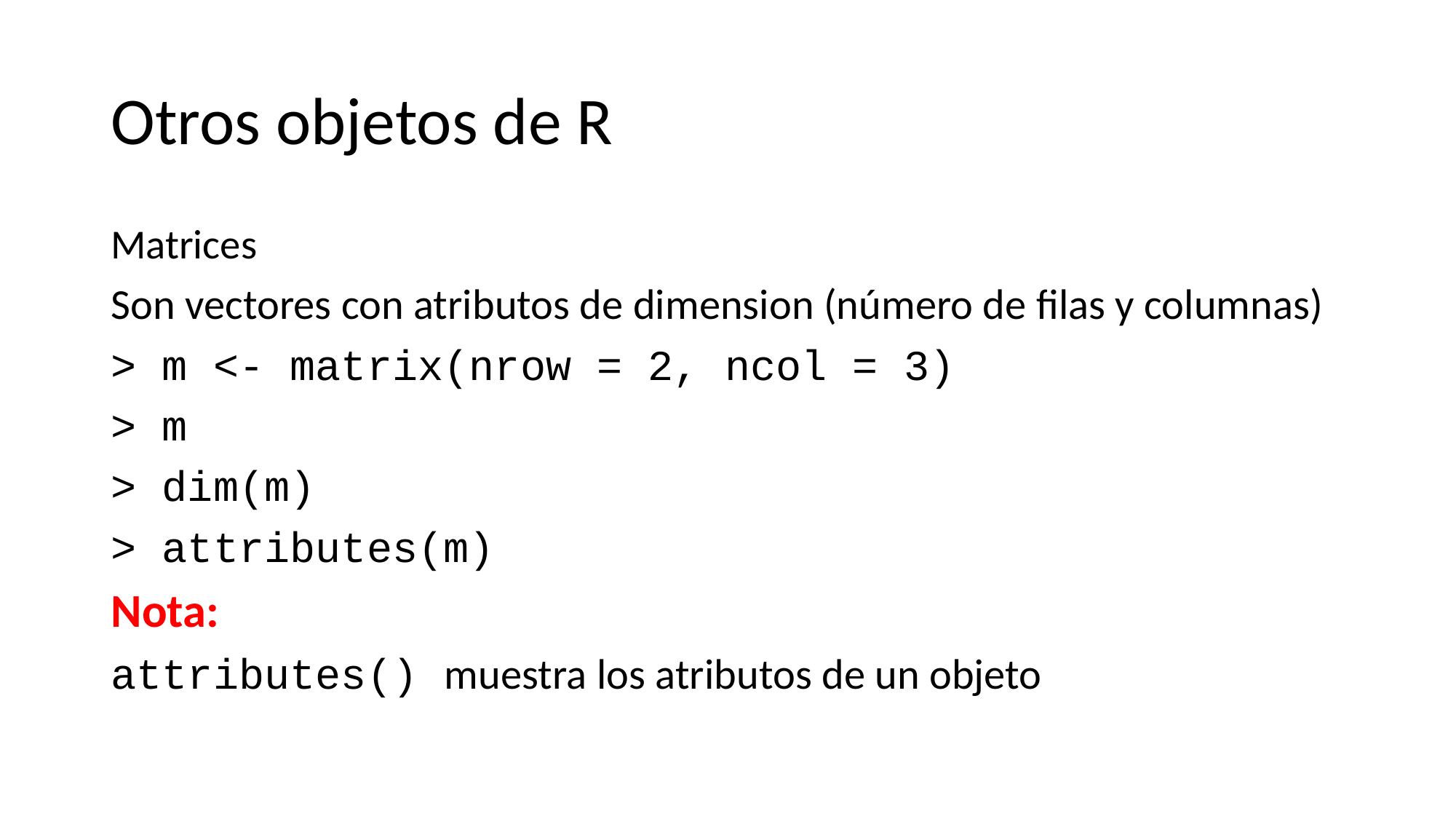

# Otros objetos de R
Matrices
Son vectores con atributos de dimension (número de filas y columnas)
> m <- matrix(nrow = 2, ncol = 3)
> m
> dim(m)
> attributes(m)
Nota:
attributes() muestra los atributos de un objeto